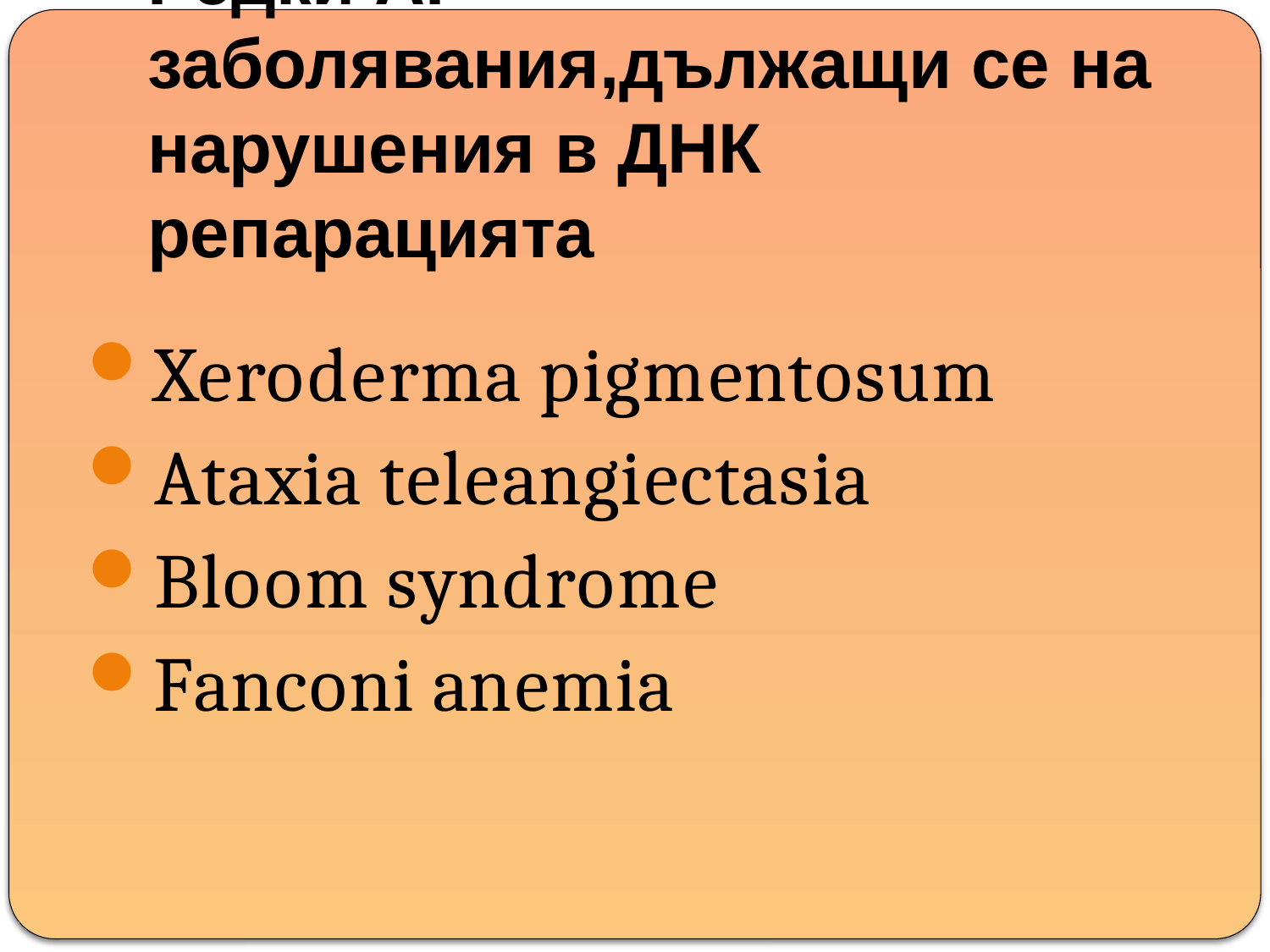

# Редки АР заболявания,дължащи се на нарушения в ДНК репарацията
Xeroderma pigmentosum
Ataxia teleangiectasia
Bloom syndrome
Fanconi anemia